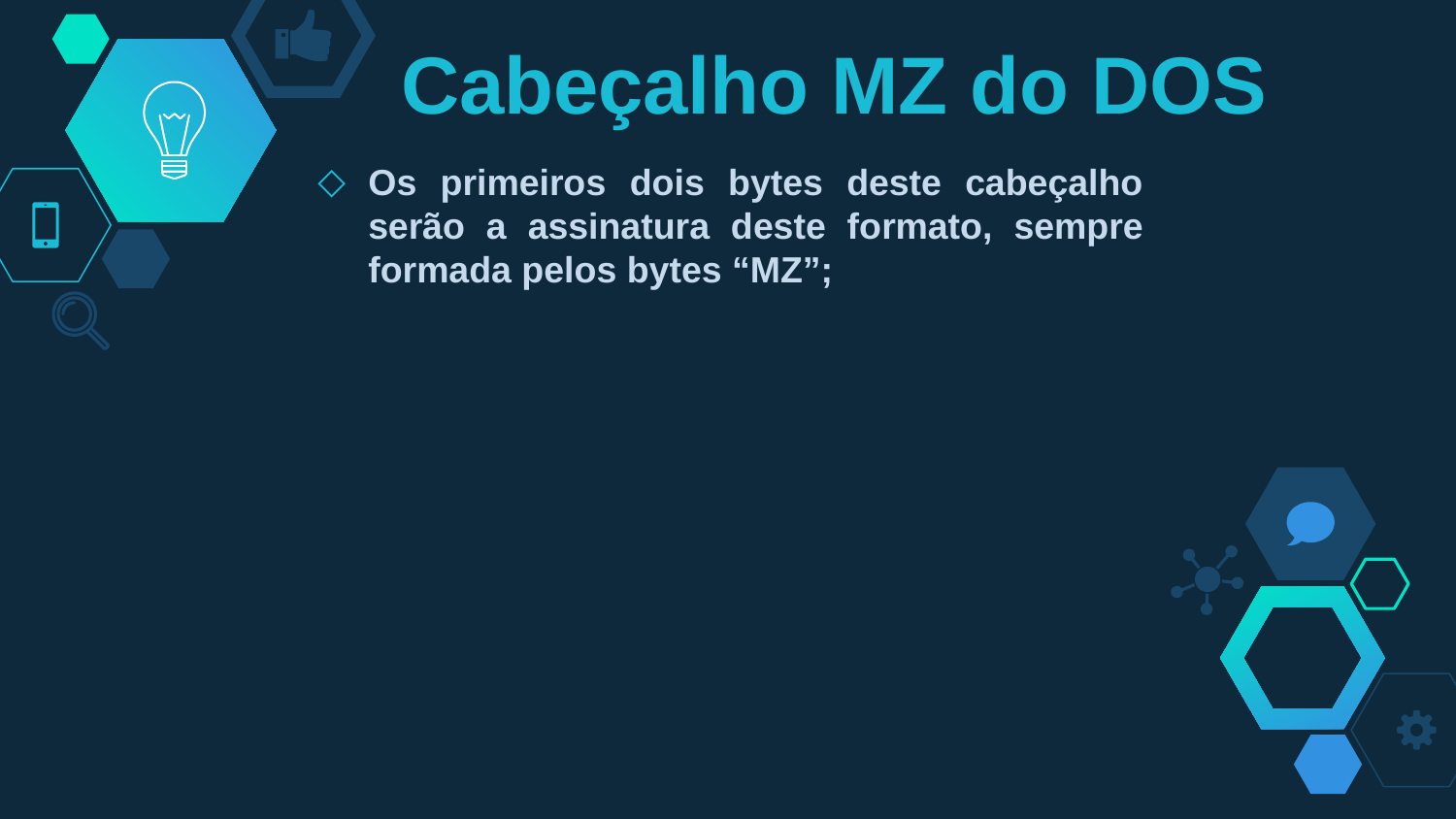

# Cabeçalho MZ do DOS
Os primeiros dois bytes deste cabeçalho serão a assinatura deste formato, sempre formada pelos bytes “MZ”;